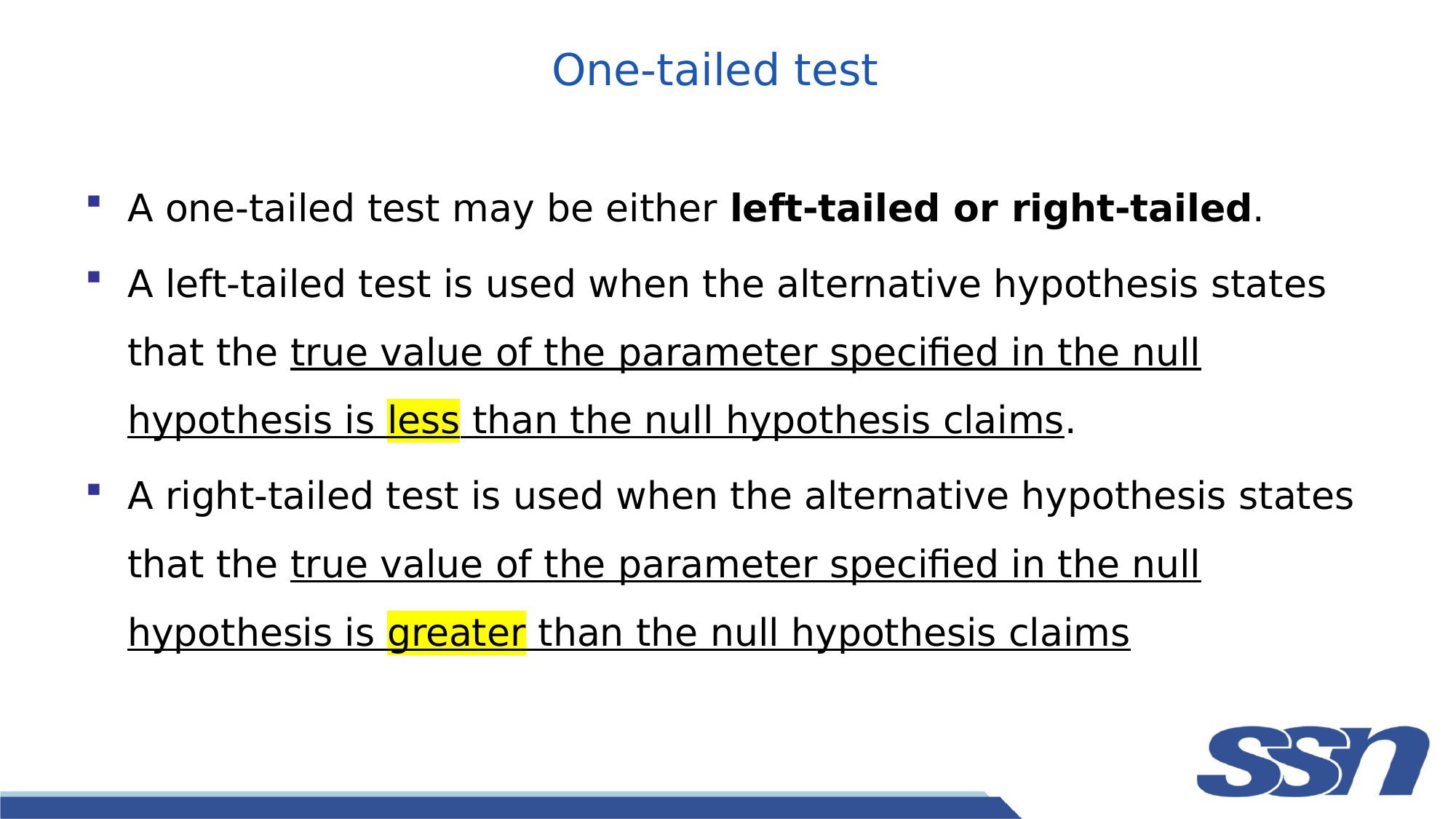

# One-tailed test
A one-tailed test may be either left-tailed or right-tailed.
A left-tailed test is used when the alternative hypothesis states that the true value of the parameter specified in the null hypothesis is less than the null hypothesis claims.
A right-tailed test is used when the alternative hypothesis states that the true value of the parameter specified in the null hypothesis is greater than the null hypothesis claims